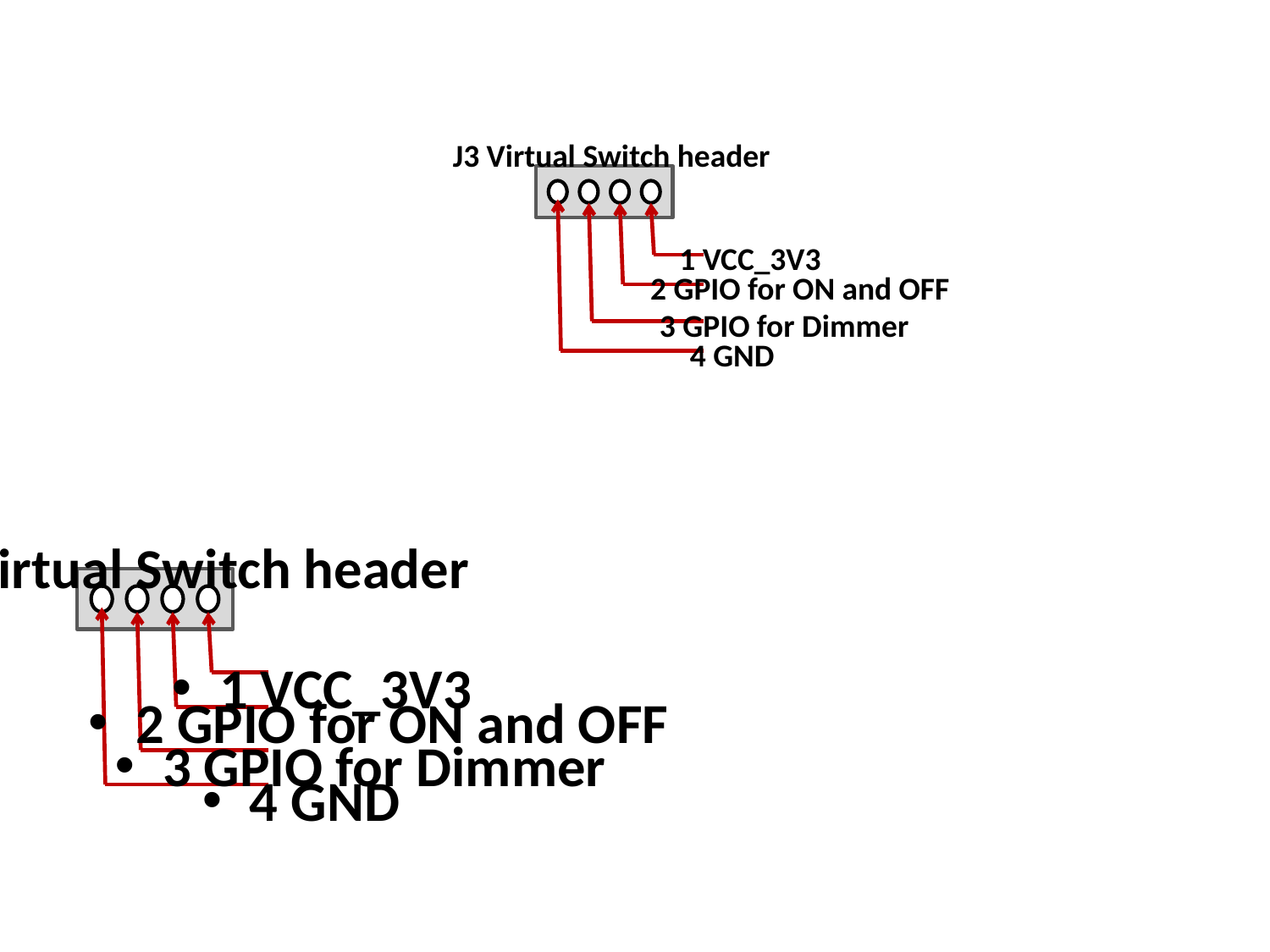

J3 Virtual Switch header

1 VCC_3V3
2 GPIO for ON and OFF
3 GPIO for Dimmer
4 GND
J3 Virtual Switch header

1 VCC_3V3
2 GPIO for ON and OFF
3 GPIO for Dimmer
4 GND